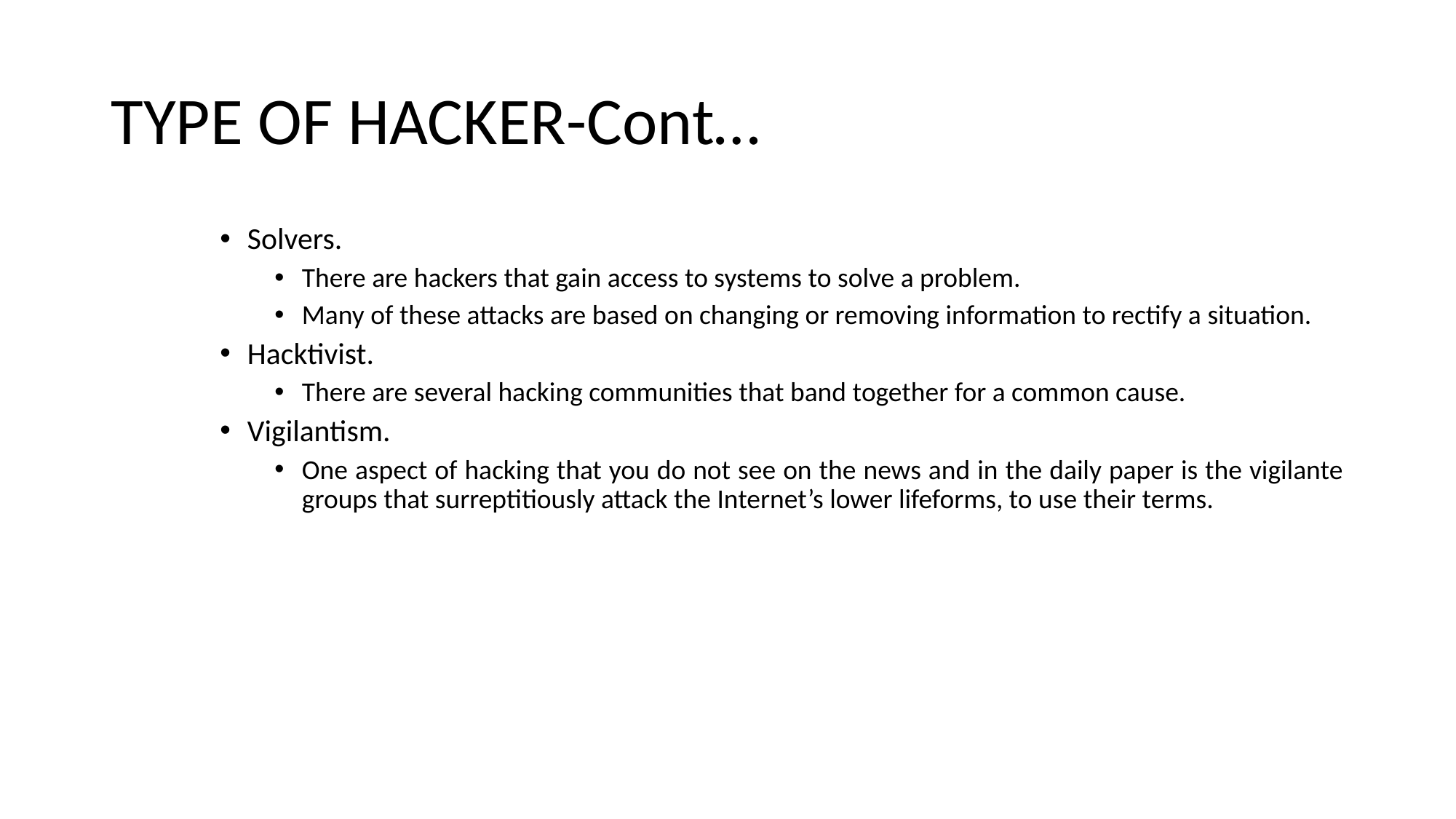

# TYPE OF HACKER-Cont…
Solvers.
There are hackers that gain access to systems to solve a problem.
Many of these attacks are based on changing or removing information to rectify a situation.
Hacktivist.
There are several hacking communities that band together for a common cause.
Vigilantism.
One aspect of hacking that you do not see on the news and in the daily paper is the vigilante groups that surreptitiously attack the Internet’s lower lifeforms, to use their terms.